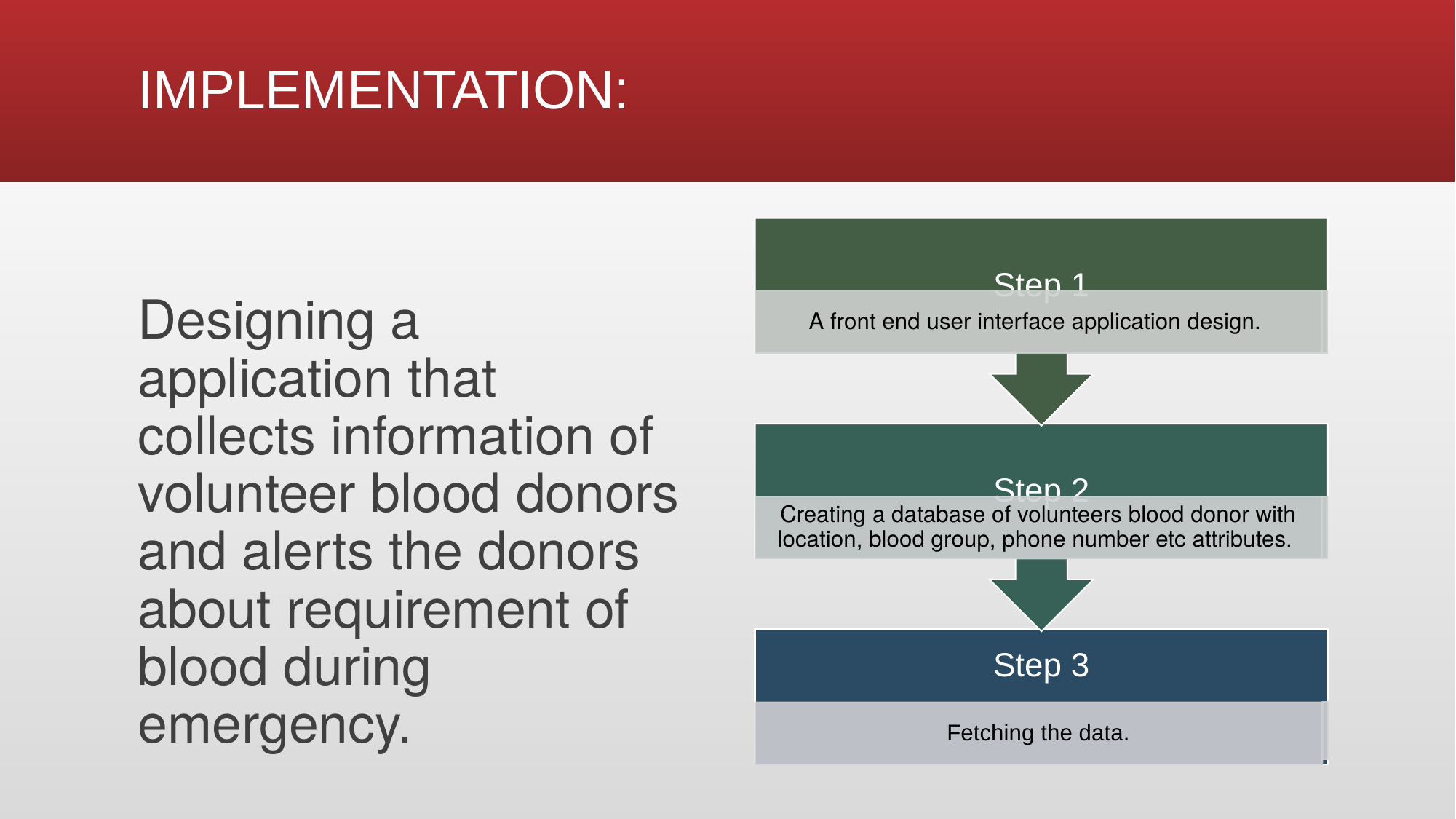

# IMPLEMENTATION:

Designing a application that collects information of volunteer blood donors and alerts the donors about requirement of blood during emergency.
Step 3
Fetching the data.

Step 2
Creating a database of volunteers blood donor with location, blood group, phone number etc attributes.

Step 1
A front end user interface application design.